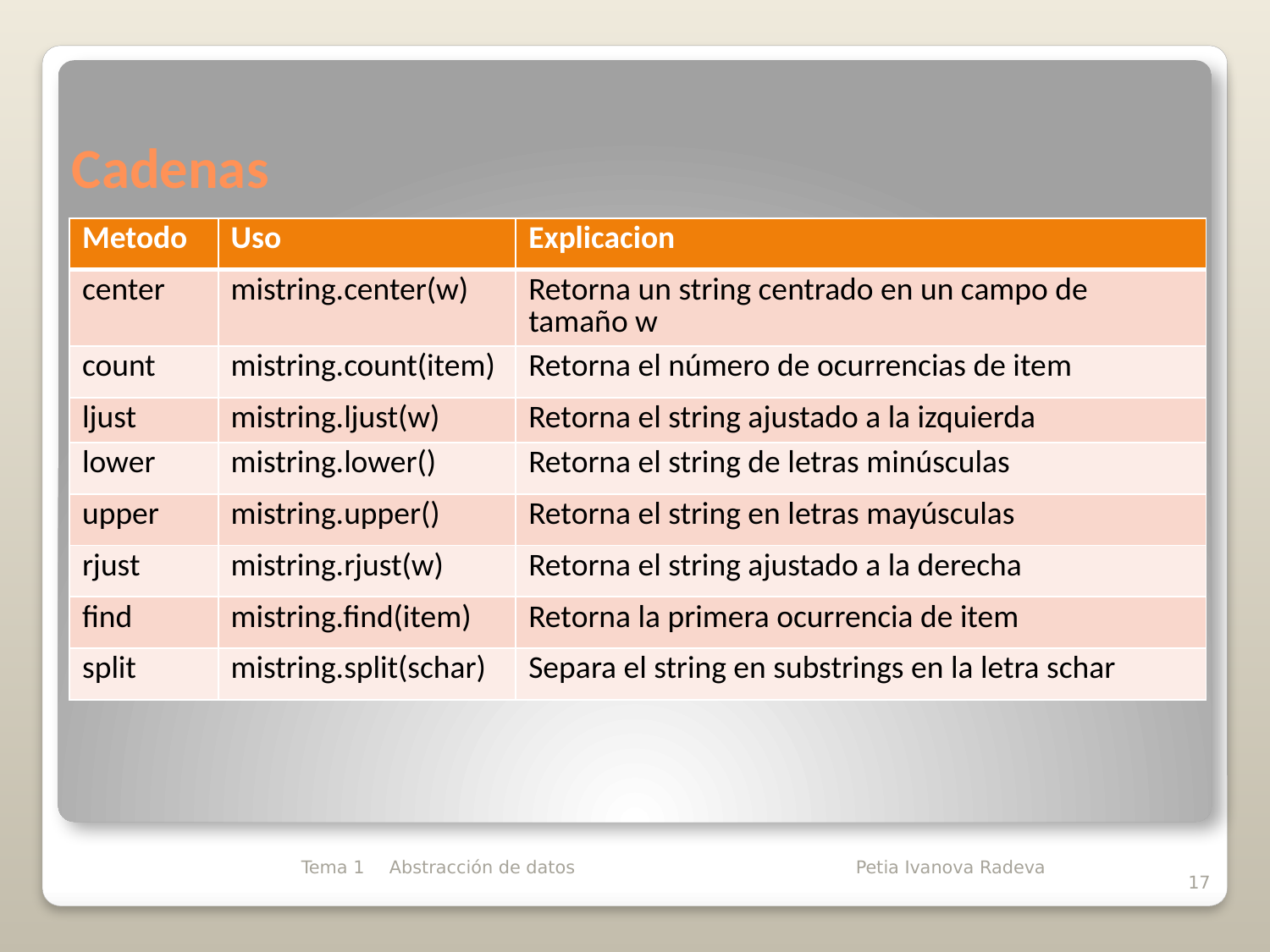

# Cadenas
| Metodo | Uso | Explicacion |
| --- | --- | --- |
| center | mistring.center(w) | Retorna un string centrado en un campo de tamaño w |
| count | mistring.count(item) | Retorna el número de ocurrencias de item |
| ljust | mistring.ljust(w) | Retorna el string ajustado a la izquierda |
| lower | mistring.lower() | Retorna el string de letras minúsculas |
| upper | mistring.upper() | Retorna el string en letras mayúsculas |
| rjust | mistring.rjust(w) | Retorna el string ajustado a la derecha |
| find | mistring.find(item) | Retorna la primera ocurrencia de item |
| split | mistring.split(schar) | Separa el string en substrings en la letra schar |
Tema 1
Abstracción de datos
17